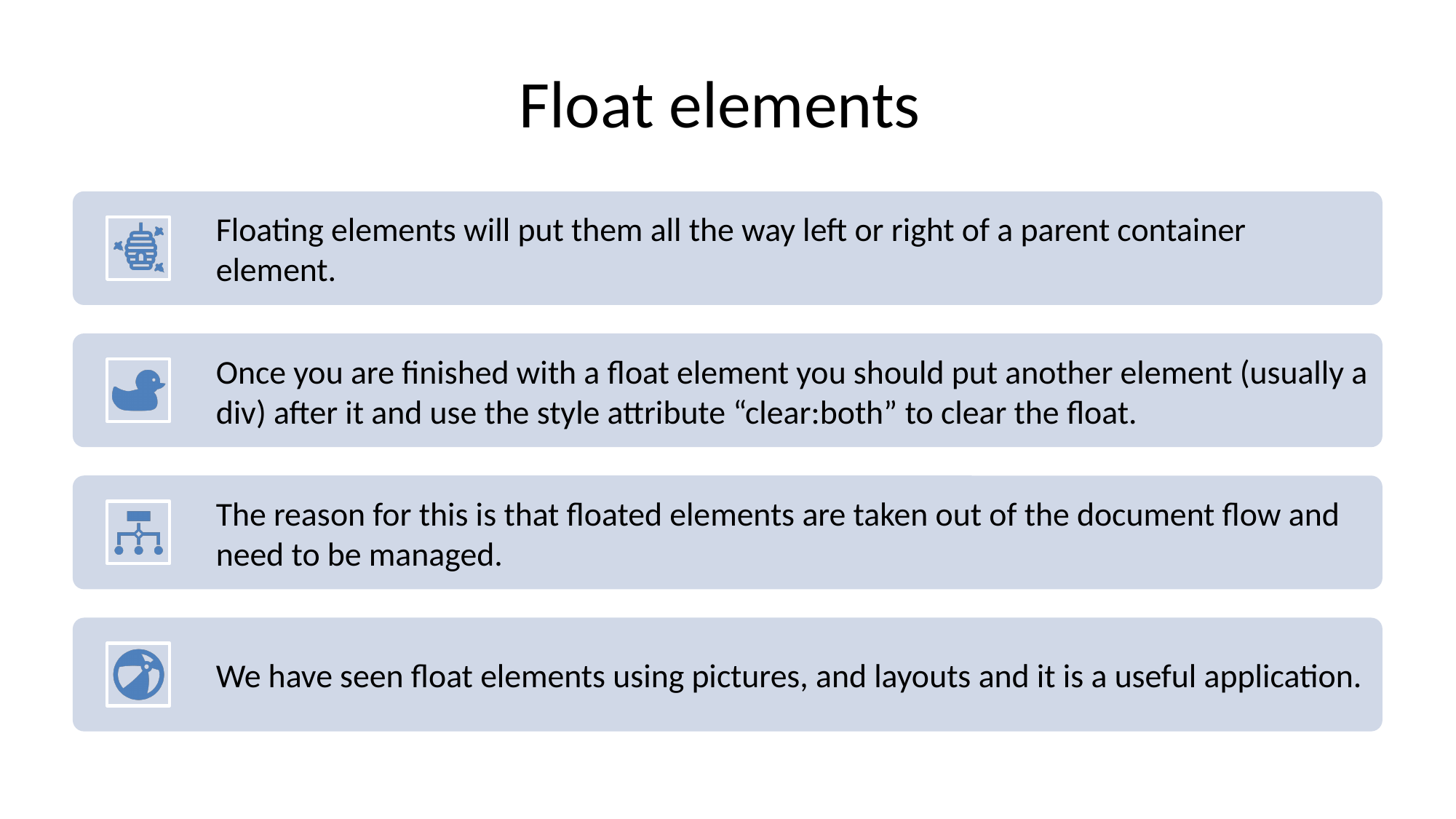

# Float elements
Floating elements will put them all the way left or right of a parent container element.
Once you are finished with a float element you should put another element (usually a div) after it and use the style attribute “clear:both” to clear the float.
The reason for this is that floated elements are taken out of the document flow and need to be managed.
We have seen float elements using pictures, and layouts and it is a useful application.